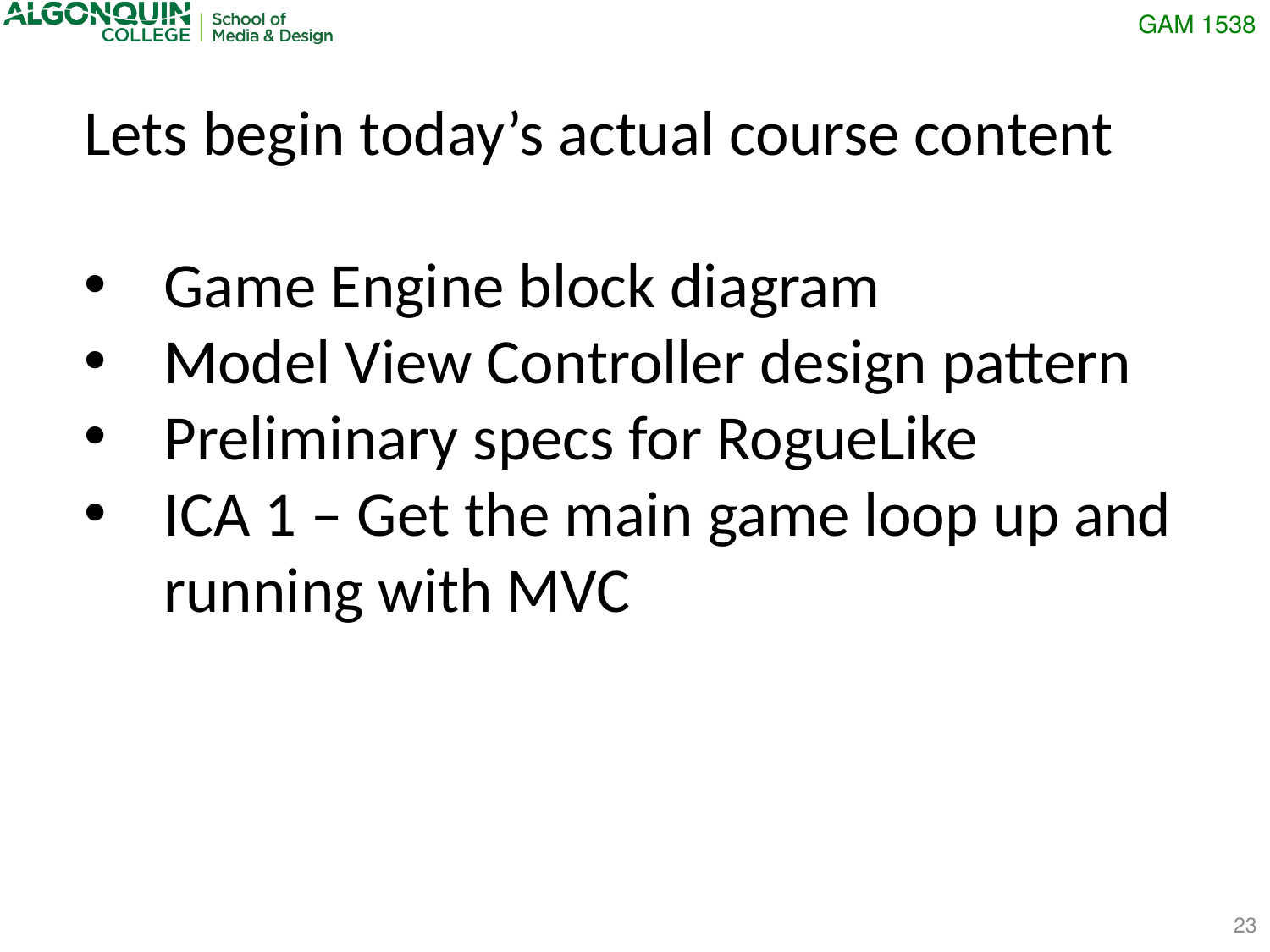

Lets begin today’s actual course content

Game Engine block diagram
Model View Controller design pattern
Preliminary specs for RogueLike
ICA 1 – Get the main game loop up and running with MVC
23